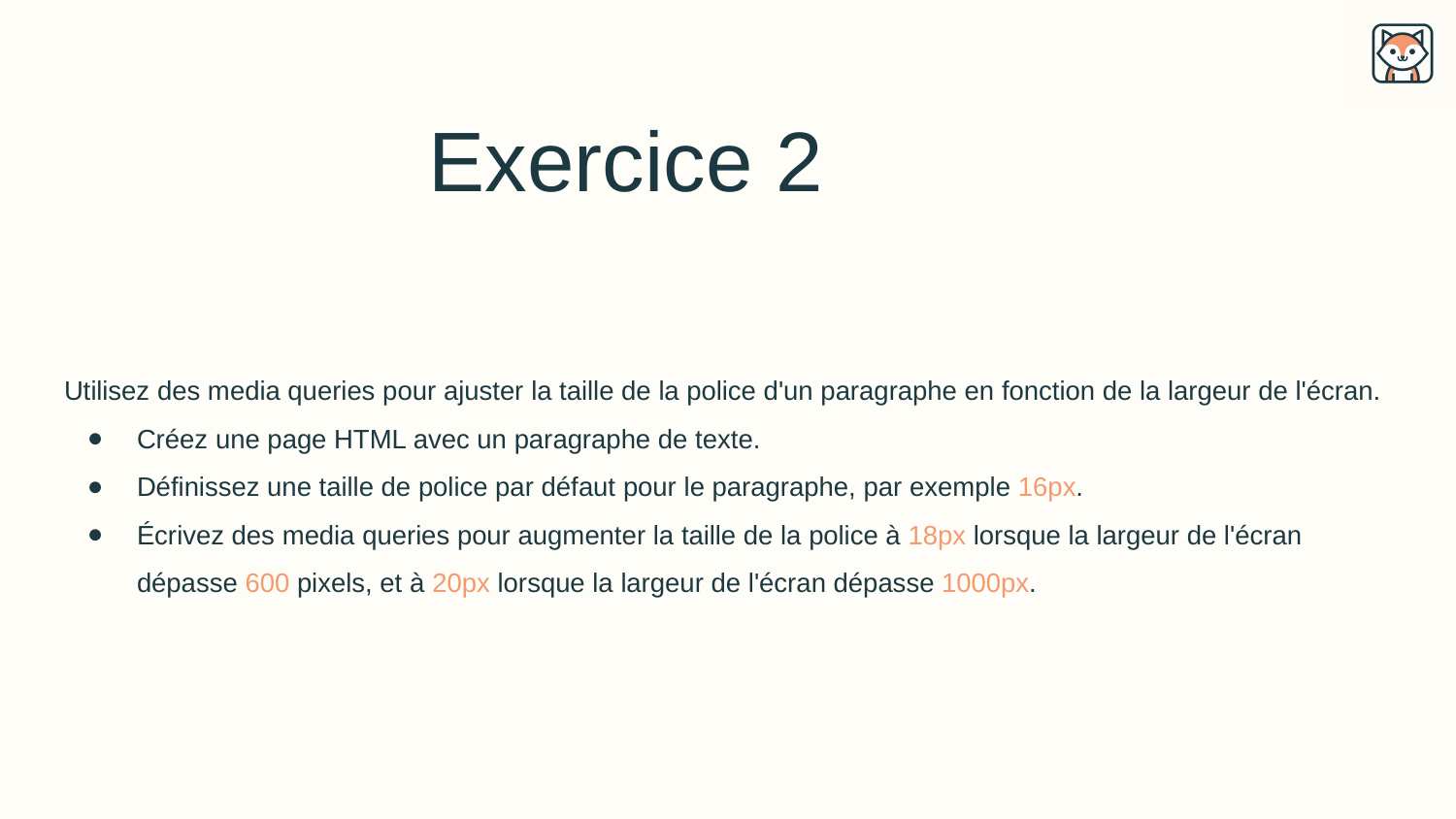

# Exercice 2
Utilisez des media queries pour ajuster la taille de la police d'un paragraphe en fonction de la largeur de l'écran.
Créez une page HTML avec un paragraphe de texte.
Définissez une taille de police par défaut pour le paragraphe, par exemple 16px.
Écrivez des media queries pour augmenter la taille de la police à 18px lorsque la largeur de l'écran dépasse 600 pixels, et à 20px lorsque la largeur de l'écran dépasse 1000px.